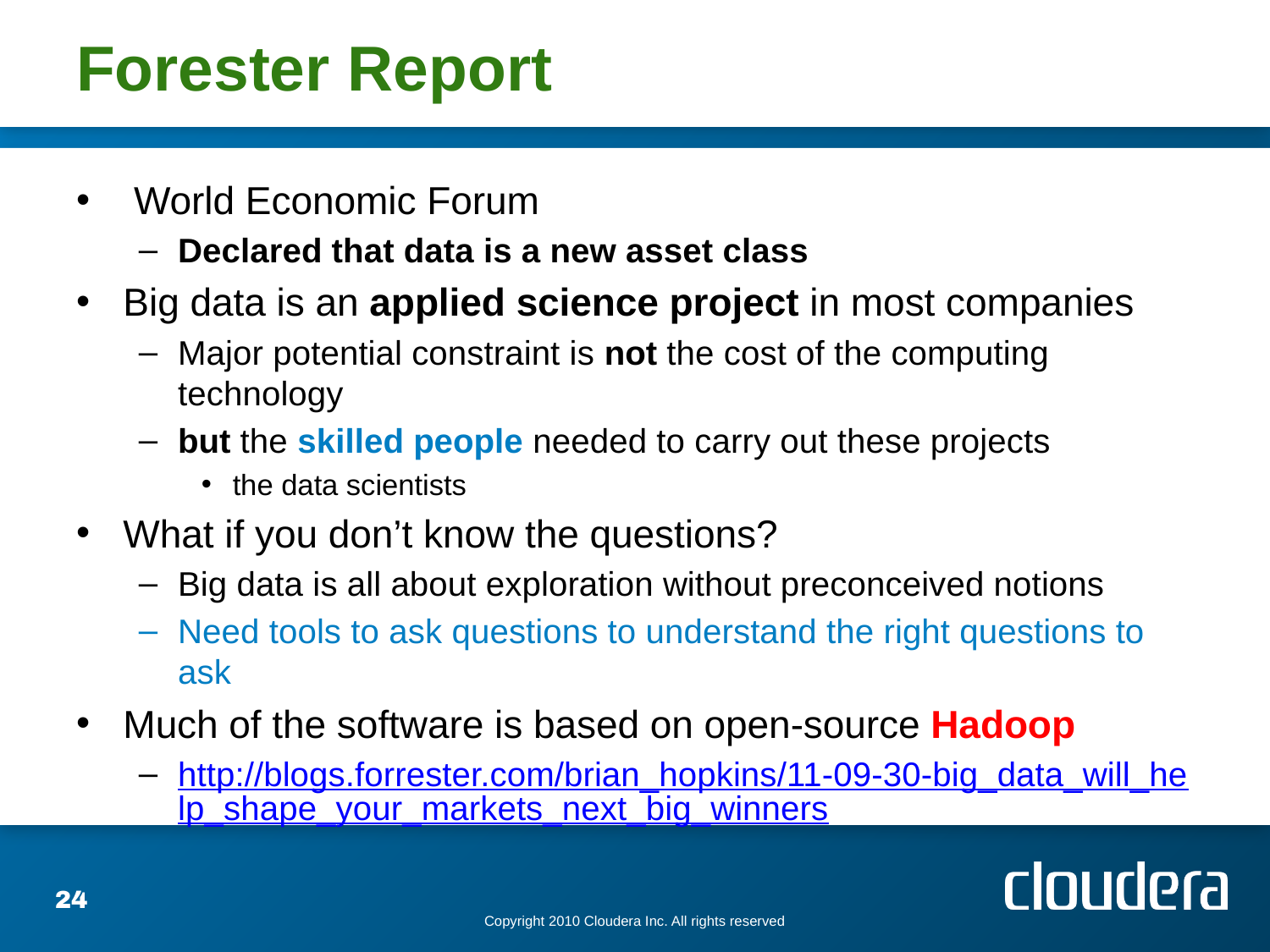

# Forester Report
 World Economic Forum
Declared that data is a new asset class
Big data is an applied science project in most companies
Major potential constraint is not the cost of the computing technology
but the skilled people needed to carry out these projects
the data scientists
What if you don’t know the questions?
Big data is all about exploration without preconceived notions
Need tools to ask questions to understand the right questions to ask
Much of the software is based on open-source Hadoop
http://blogs.forrester.com/brian_hopkins/11-09-30-big_data_will_help_shape_your_markets_next_big_winners

24
Copyright 2010 Cloudera Inc. All rights reserved